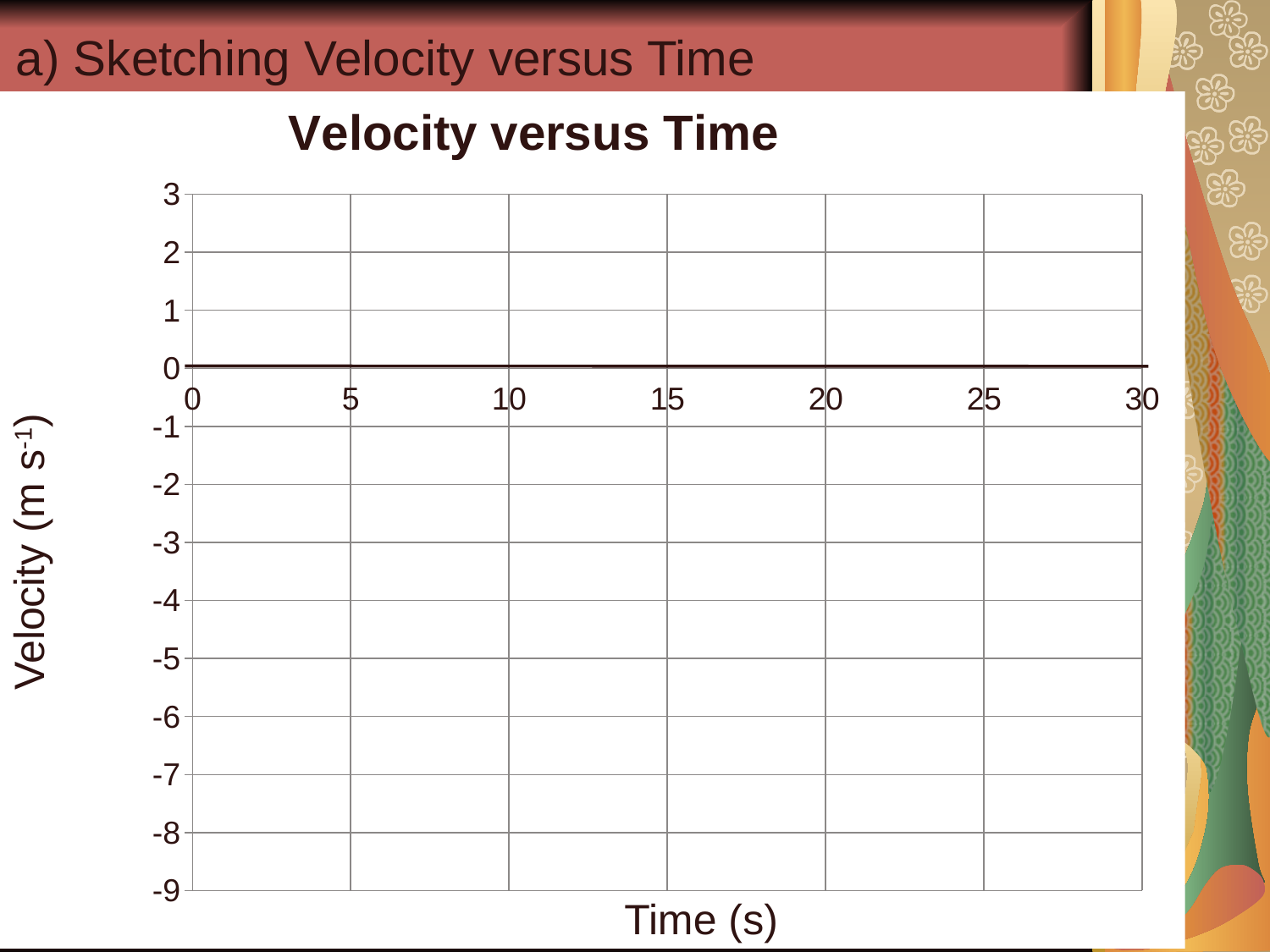

a) Sketching Velocity versus Time

### Chart: Velocity versus Time

| Category | Velocity |
|---|---|
Velocity (m s-1)
Time (s)